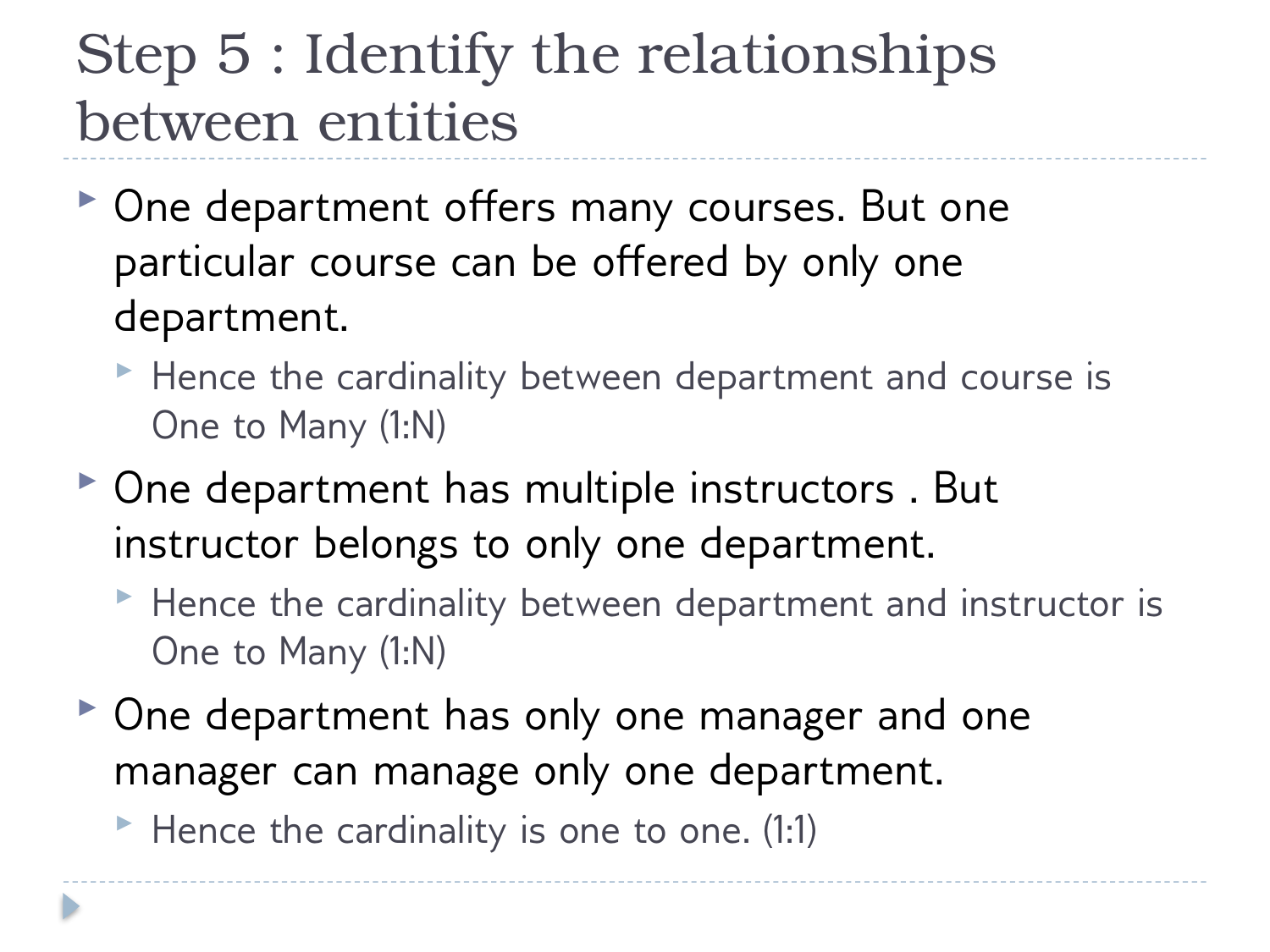

# Step 5 : Identify the relationships between entities
One department offers many courses. But one particular course can be offered by only one department.
Hence the cardinality between department and course is One to Many (1:N)
One department has multiple instructors . But instructor belongs to only one department.
Hence the cardinality between department and instructor is One to Many (1:N)
One department has only one manager and one manager can manage only one department.
Hence the cardinality is one to one. (1:1)